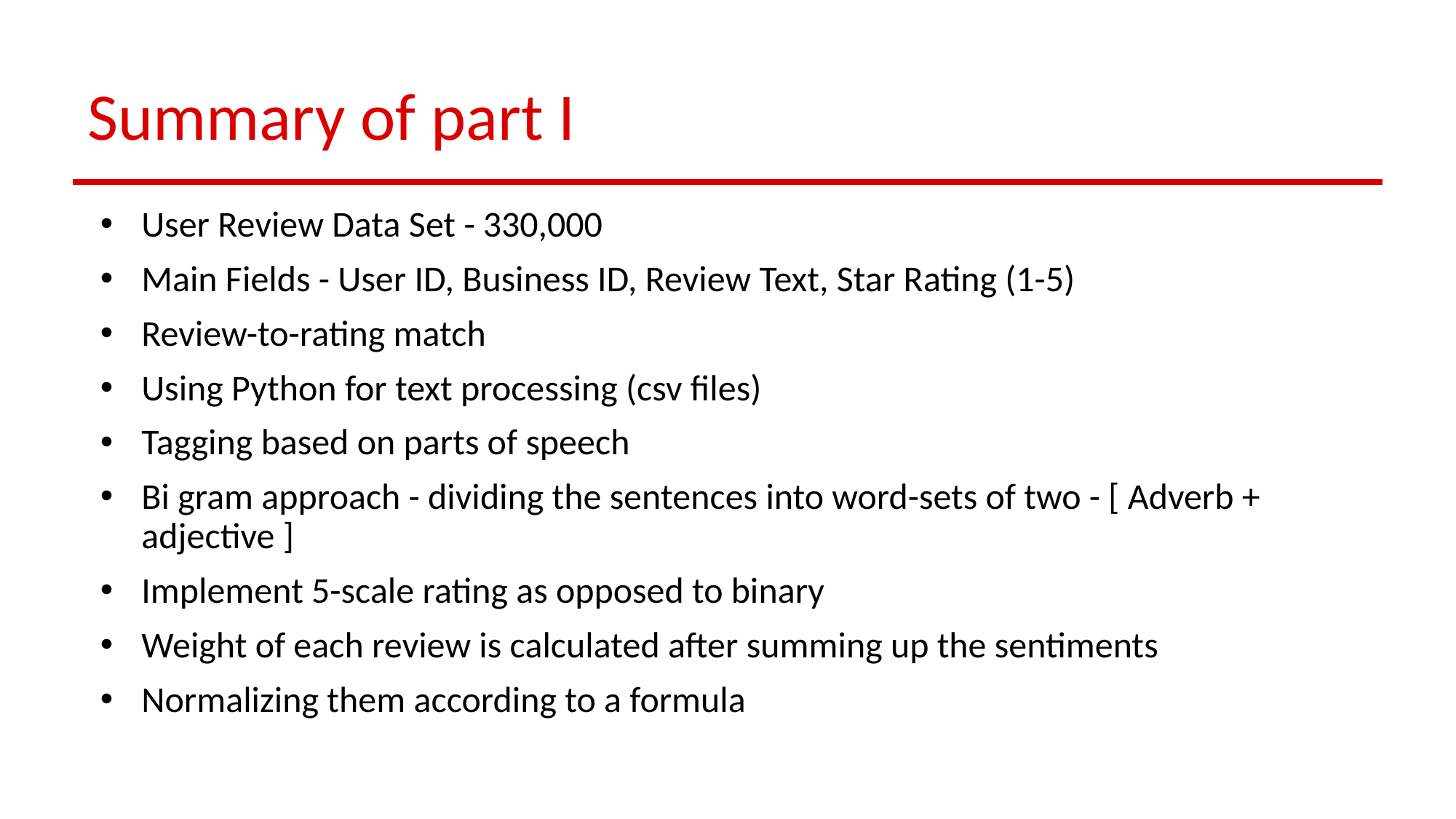

# Summary of part I
User Review Data Set - 330,000
Main Fields - User ID, Business ID, Review Text, Star Rating (1-5)
Review-to-rating match
Using Python for text processing (csv files)
Tagging based on parts of speech
Bi gram approach - dividing the sentences into word-sets of two - [ Adverb + adjective ]
Implement 5-scale rating as opposed to binary
Weight of each review is calculated after summing up the sentiments
Normalizing them according to a formula